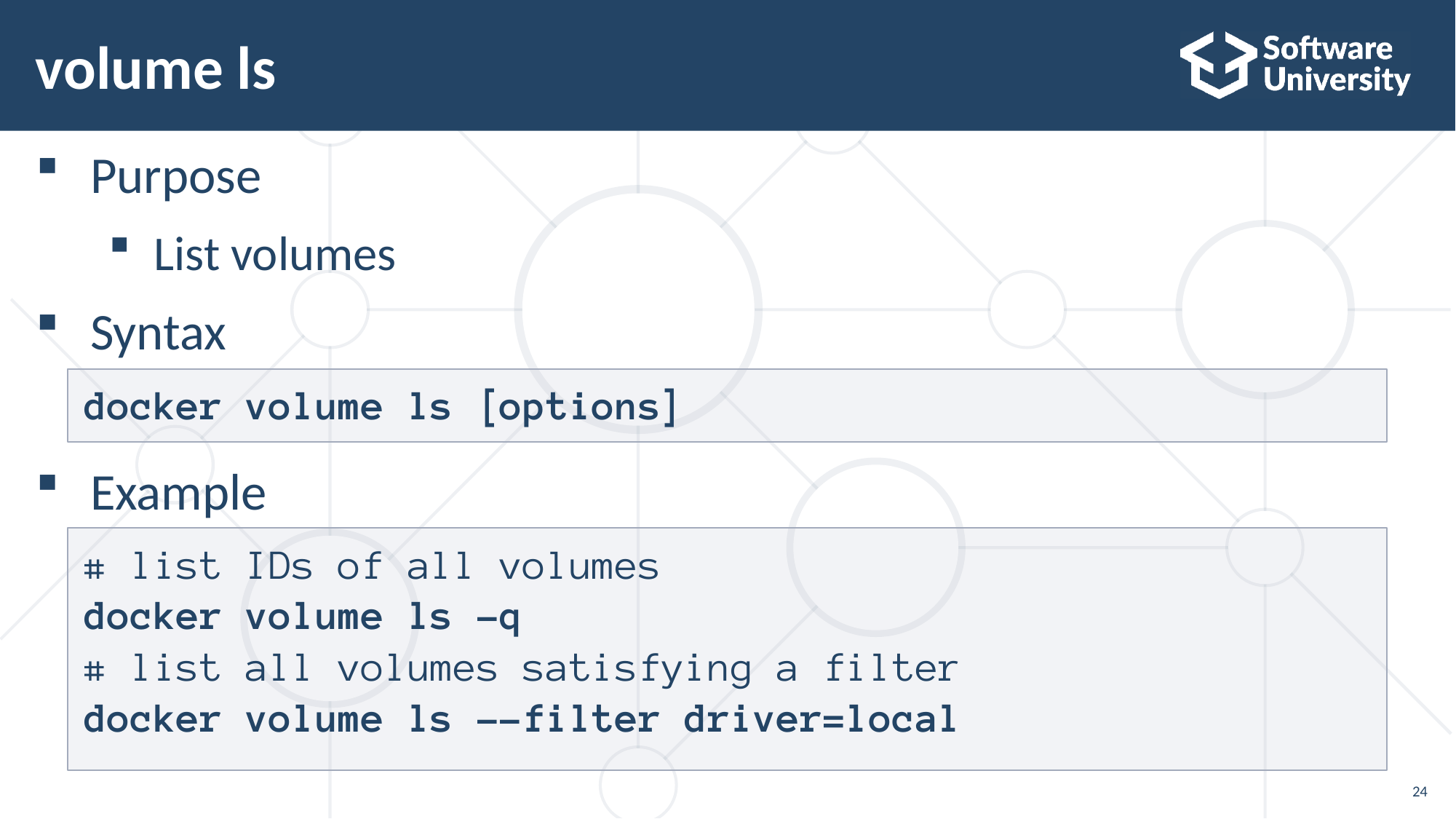

# volume ls
Purpose
List volumes
Syntax

Example
docker volume ls [options]
# list IDs of all volumes
docker volume ls -q
# list all volumes satisfying a filter
docker volume ls --filter driver=local
24